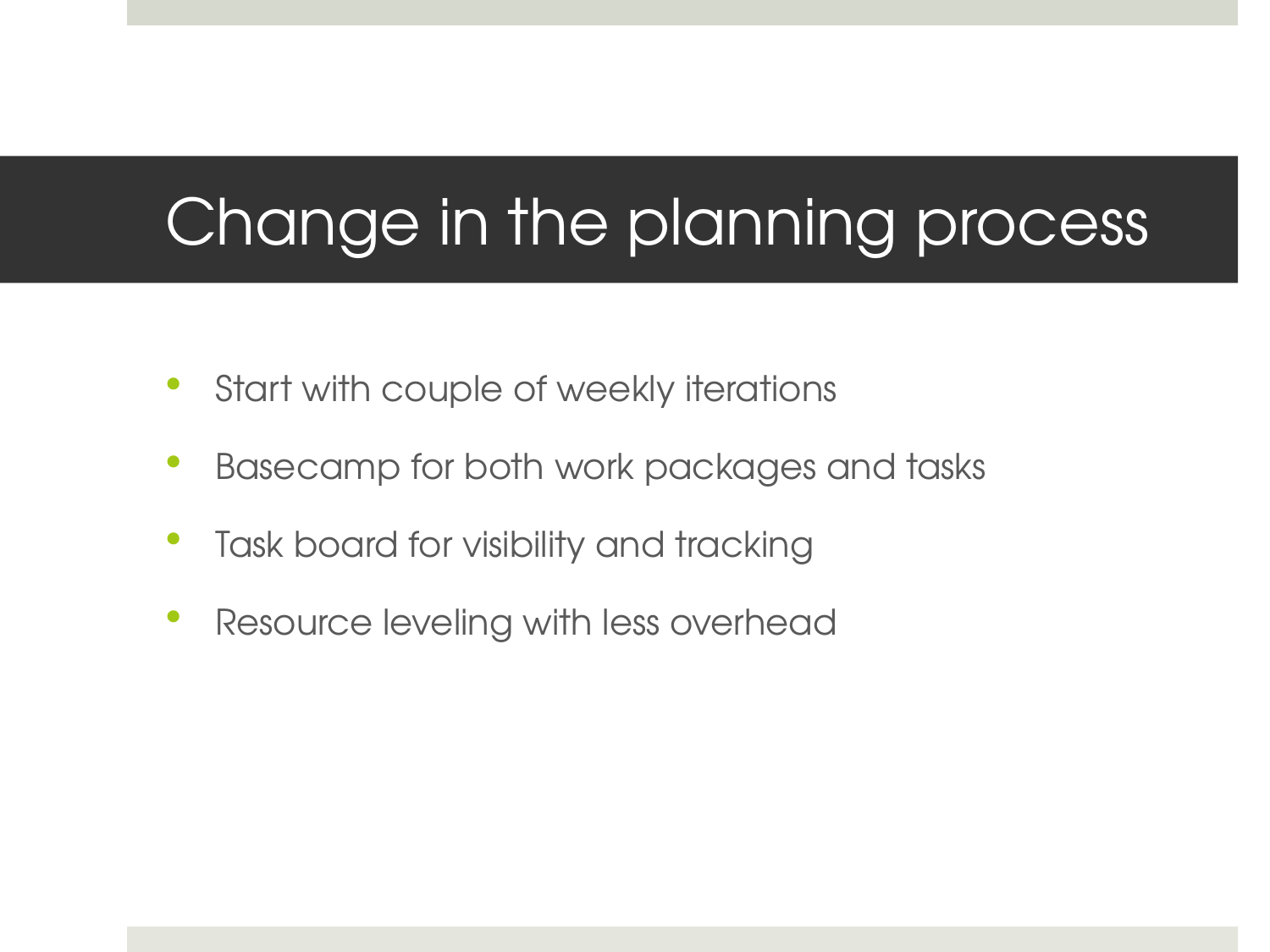

# Change in the planning process
Start with couple of weekly iterations
Basecamp for both work packages and tasks
Task board for visibility and tracking
Resource leveling with less overhead